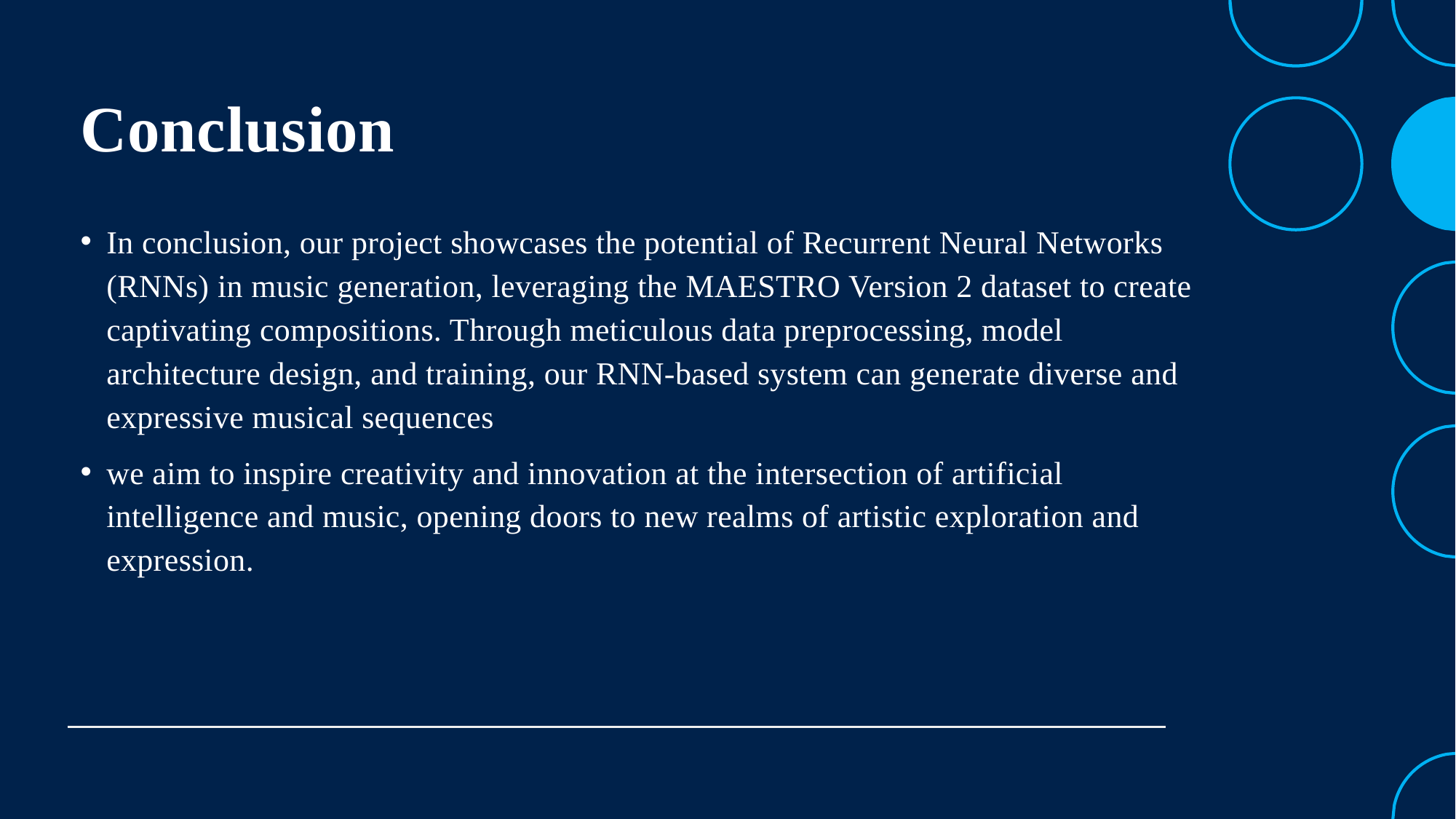

# Conclusion
In conclusion, our project showcases the potential of Recurrent Neural Networks (RNNs) in music generation, leveraging the MAESTRO Version 2 dataset to create captivating compositions. Through meticulous data preprocessing, model architecture design, and training, our RNN-based system can generate diverse and expressive musical sequences
we aim to inspire creativity and innovation at the intersection of artificial intelligence and music, opening doors to new realms of artistic exploration and expression.